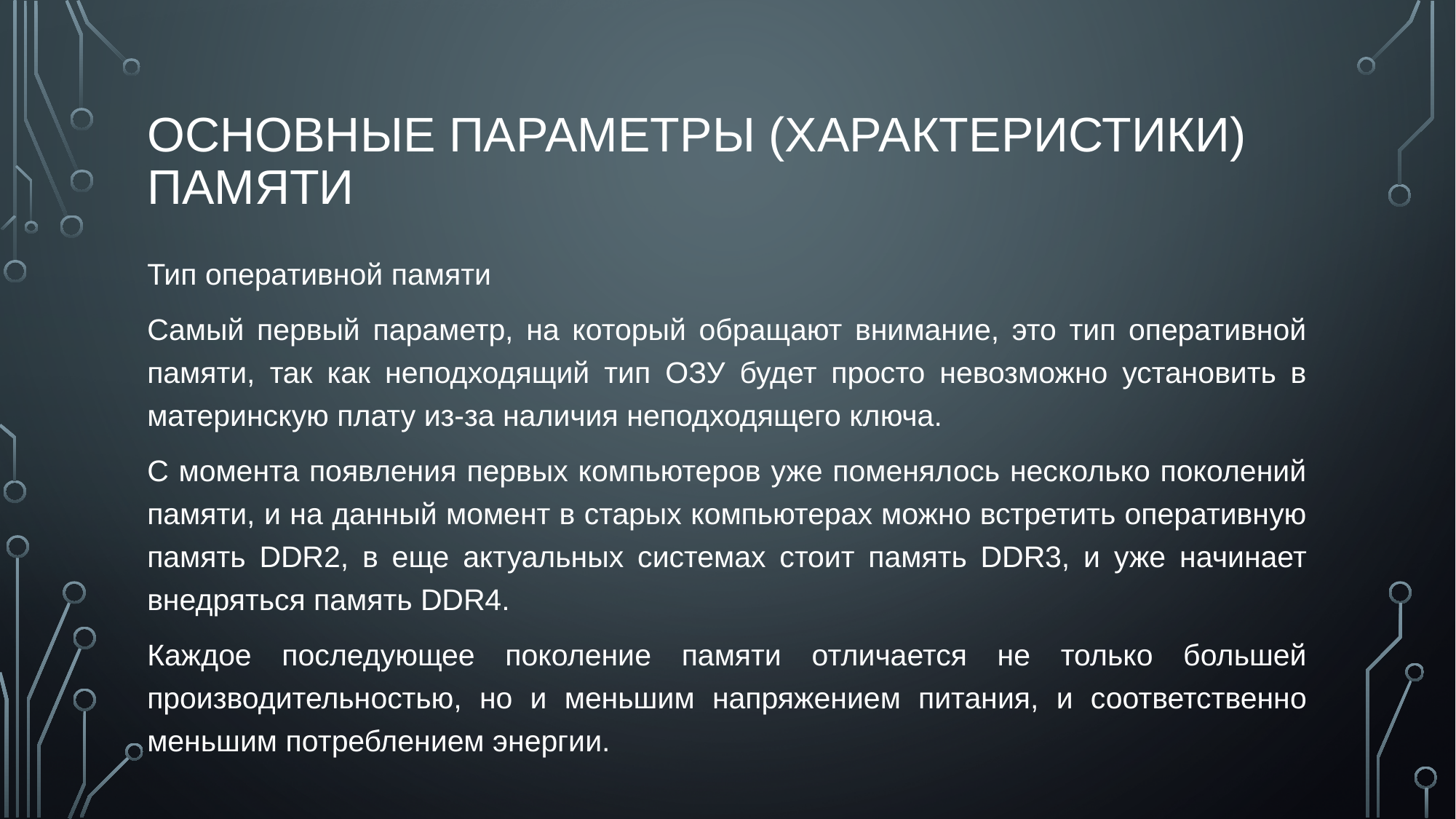

# Основные параметры (характеристики) памяти
Тип оперативной памяти
Самый первый параметр, на который обращают внимание, это тип оперативной памяти, так как неподходящий тип ОЗУ будет просто невозможно установить в материнскую плату из-за наличия неподходящего ключа.
С момента появления первых компьютеров уже поменялось несколько поколений памяти, и на данный момент в старых компьютерах можно встретить оперативную память DDR2, в еще актуальных системах стоит память DDR3, и уже начинает внедряться память DDR4.
Каждое последующее поколение памяти отличается не только большей производительностью, но и меньшим напряжением питания, и соответственно меньшим потреблением энергии.